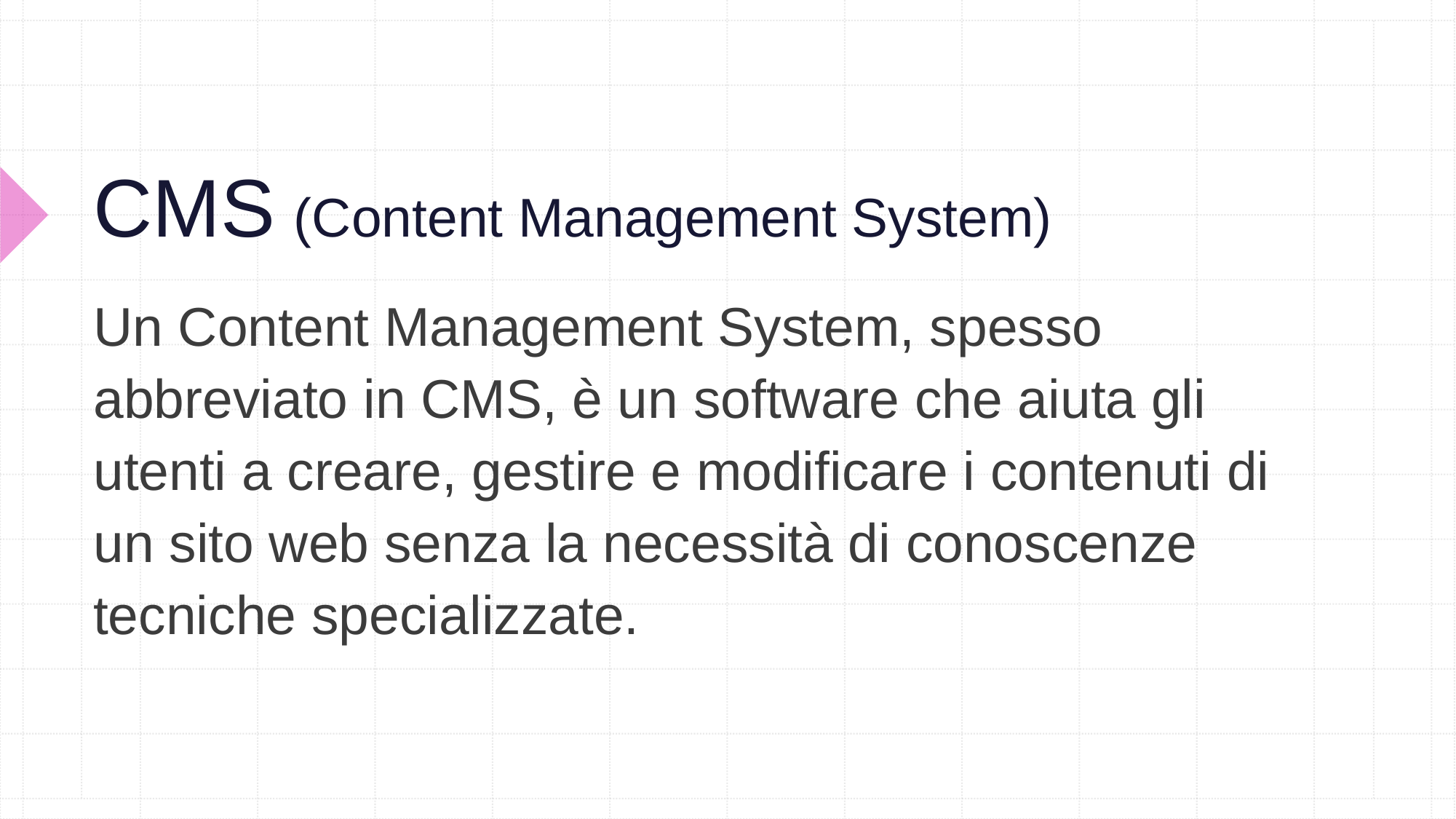

# CMS (Content Management System)
Un Content Management System, spesso abbreviato in CMS, è un software che aiuta gli utenti a creare, gestire e modificare i contenuti di un sito web senza la necessità di conoscenze tecniche specializzate.